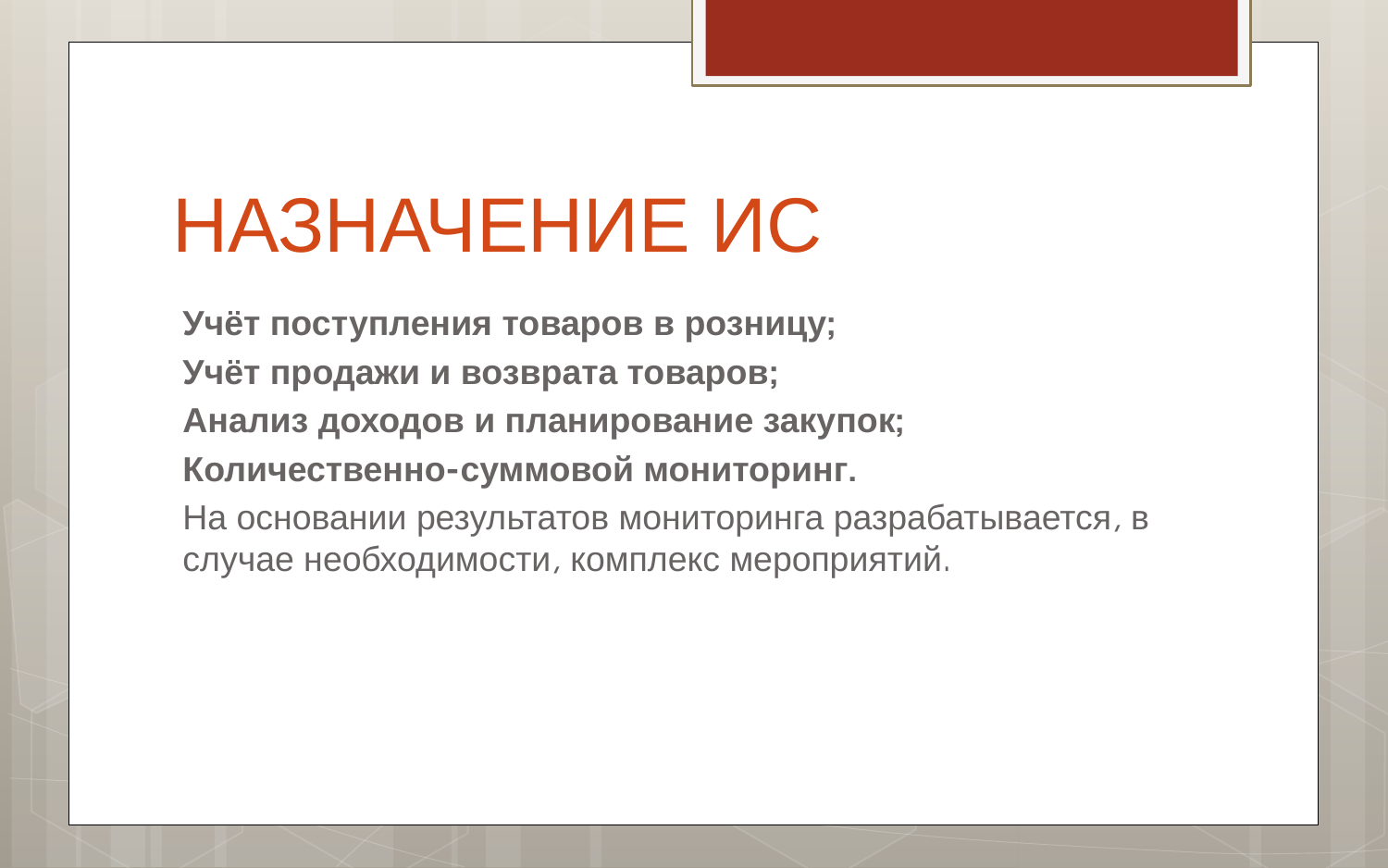

# НАЗНАЧЕНИЕ ИС
Учёт поступления товаров в розницу;
Учёт продажи и возврата товаров;
Анализ доходов и планирование закупок;
Количественно-суммовой мониторинг.
На основании результатов мониторинга разрабатывается, в случае необходимости, комплекс мероприятий.